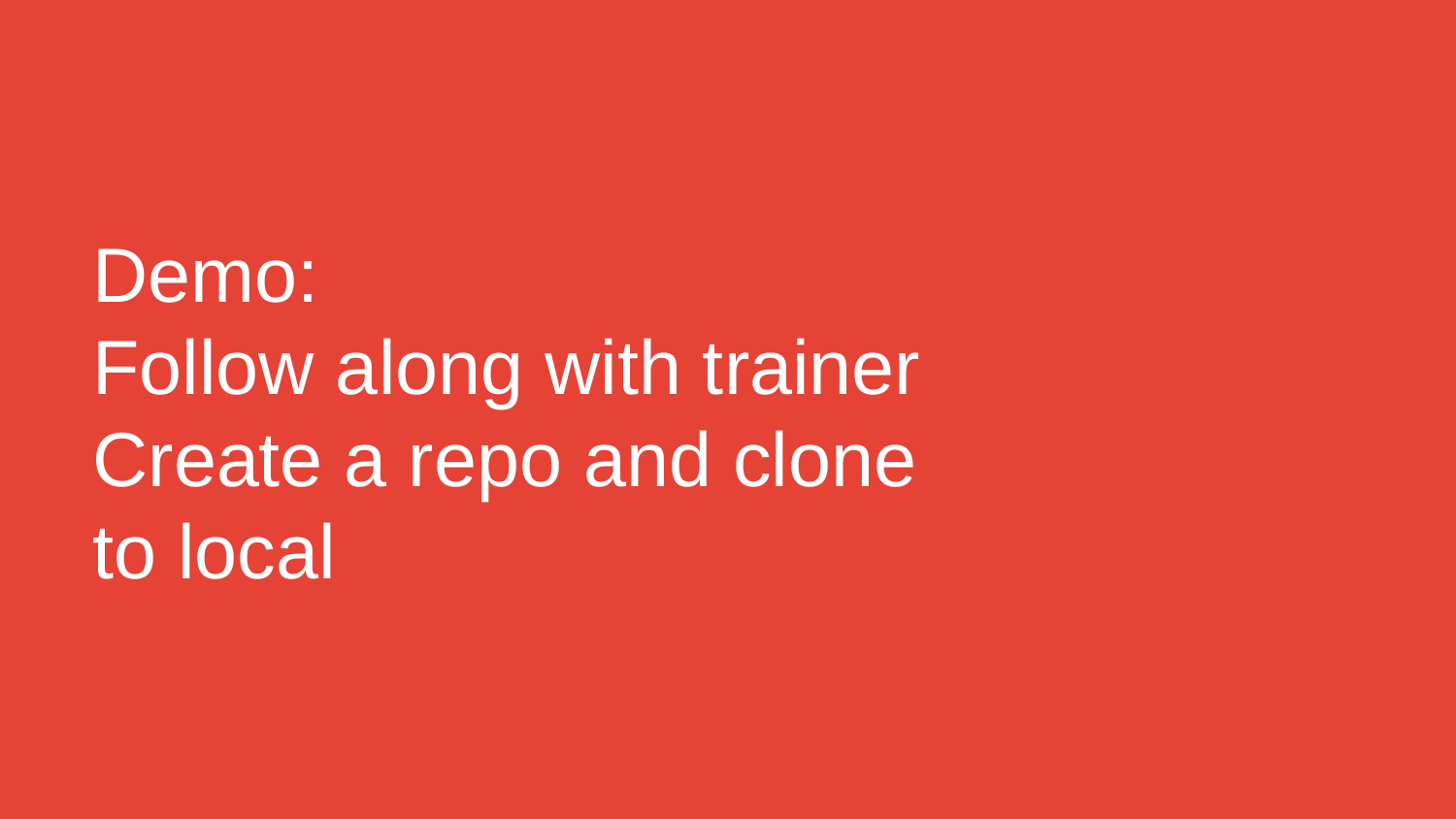

# Demo:
Follow along with trainer
Create a repo and clone to local